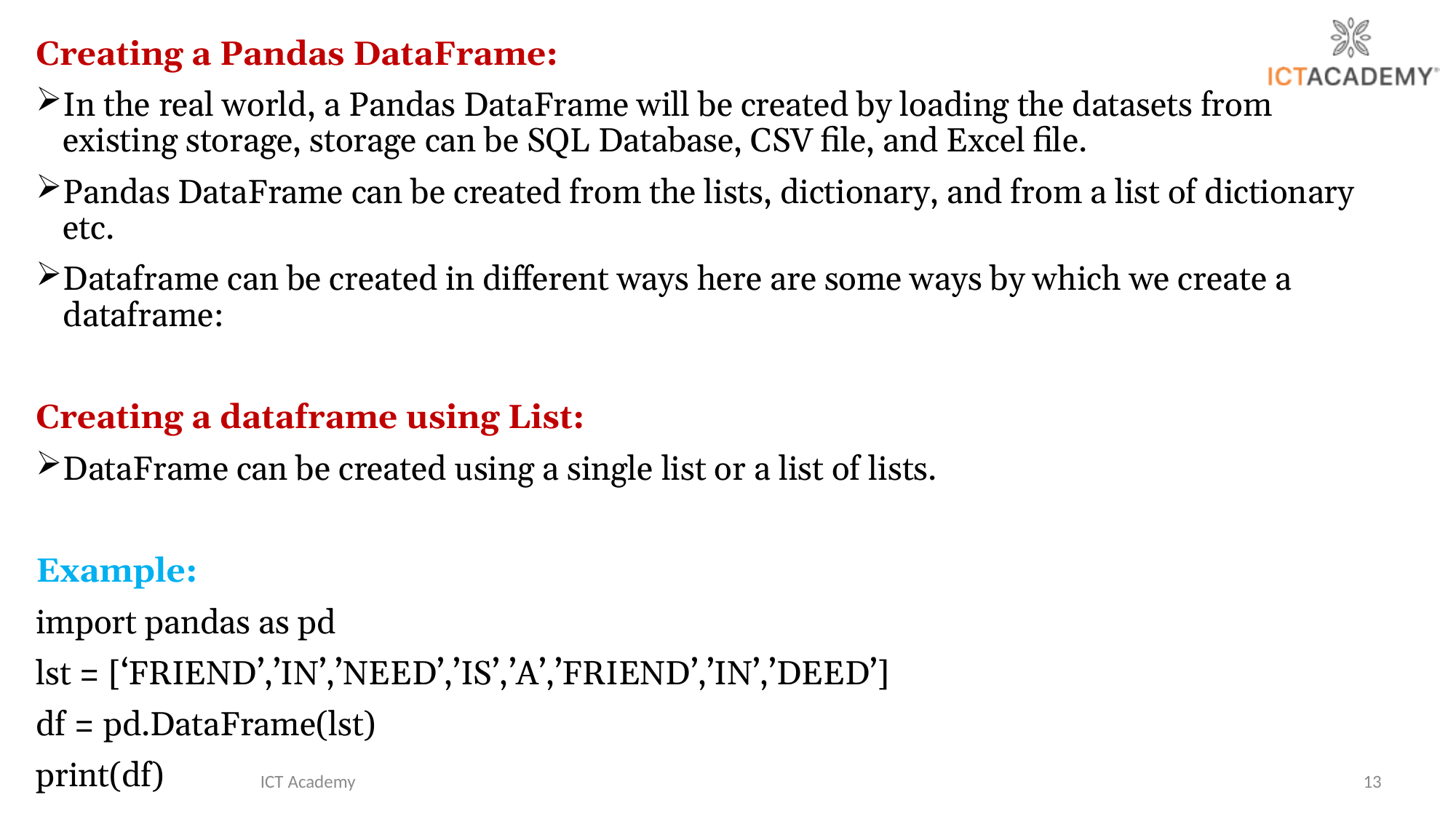

Creating a Pandas DataFrame:
In the real world, a Pandas DataFrame will be created by loading the datasets from existing storage, storage can be SQL Database, CSV file, and Excel file.
Pandas DataFrame can be created from the lists, dictionary, and from a list of dictionary etc.
Dataframe can be created in different ways here are some ways by which we create a dataframe:

Creating a dataframe using List:
DataFrame can be created using a single list or a list of lists.

Example:
import pandas as pd
lst = [‘FRIEND’,’IN’,’NEED’,’IS’,’A’,’FRIEND’,’IN’,’DEED’]
df = pd.DataFrame(lst)
print(df)
ICT Academy
13